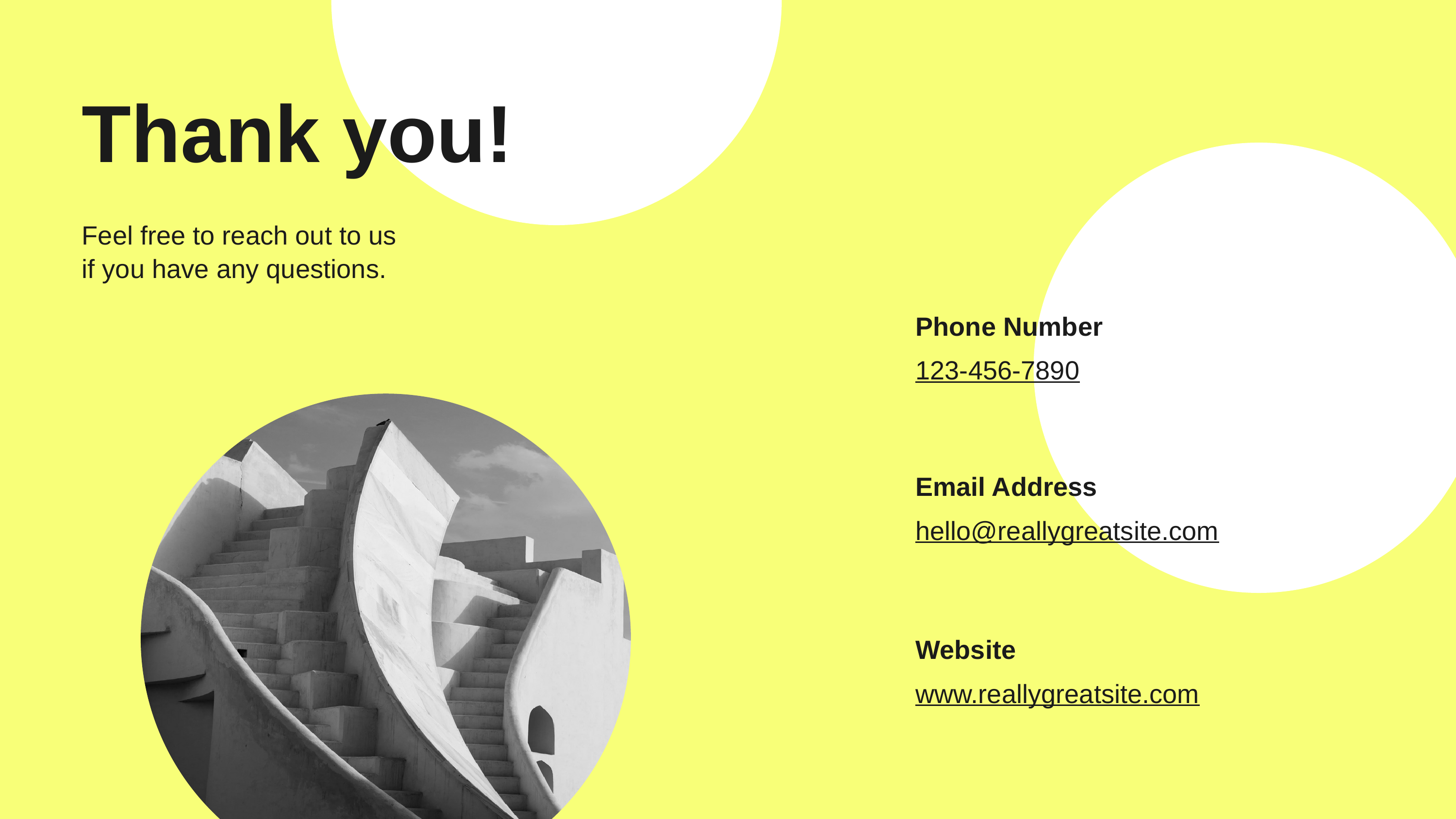

Thank you!
Feel free to reach out to us
if you have any questions.

Phone Number
123-456-7890
Email Address
hello@reallygreatsite.com
Website
www.reallygreatsite.com